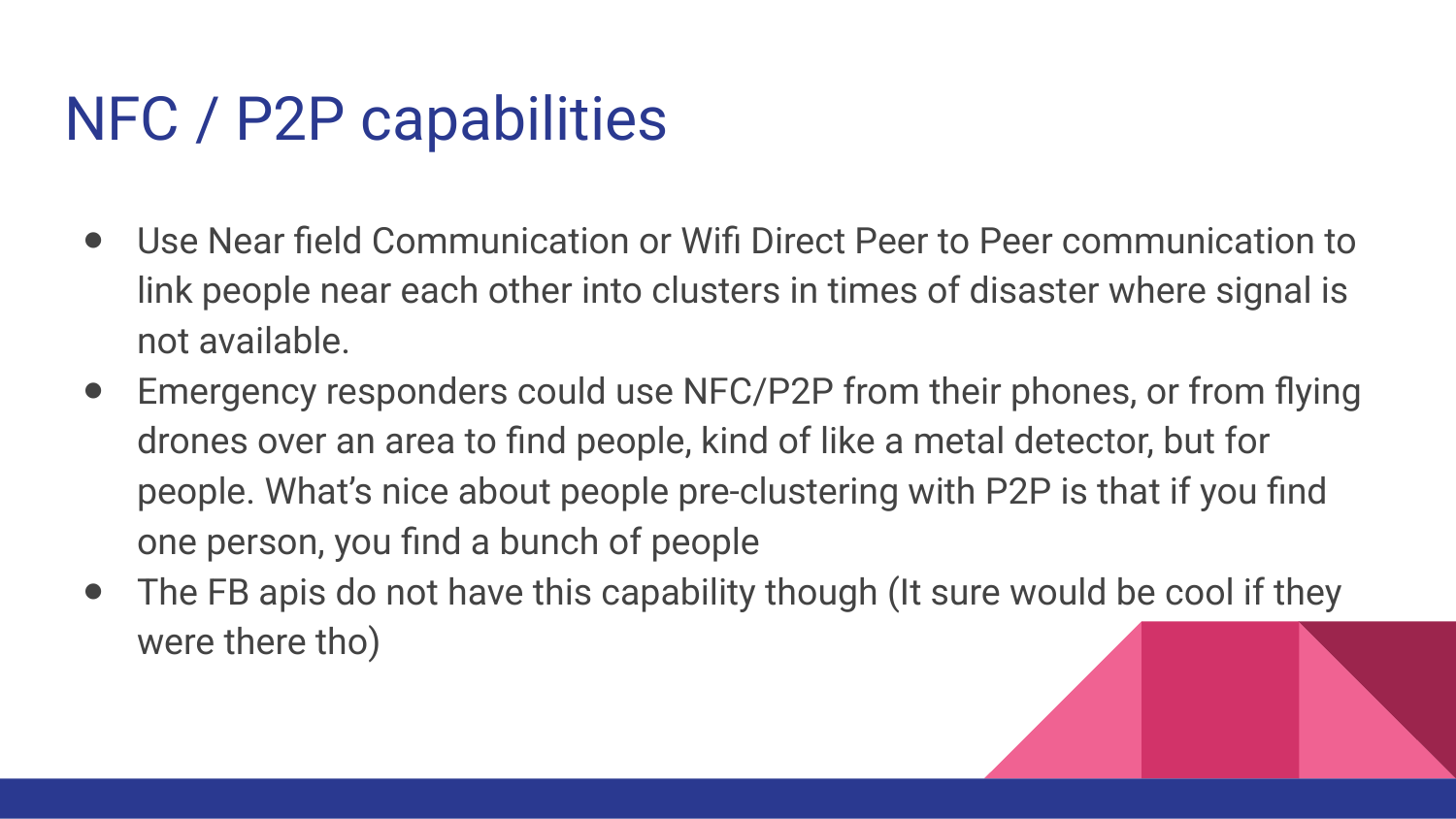

# NFC / P2P capabilities
Use Near field Communication or Wifi Direct Peer to Peer communication to link people near each other into clusters in times of disaster where signal is not available.
Emergency responders could use NFC/P2P from their phones, or from flying drones over an area to find people, kind of like a metal detector, but for people. What’s nice about people pre-clustering with P2P is that if you find one person, you find a bunch of people
The FB apis do not have this capability though (It sure would be cool if they were there tho)